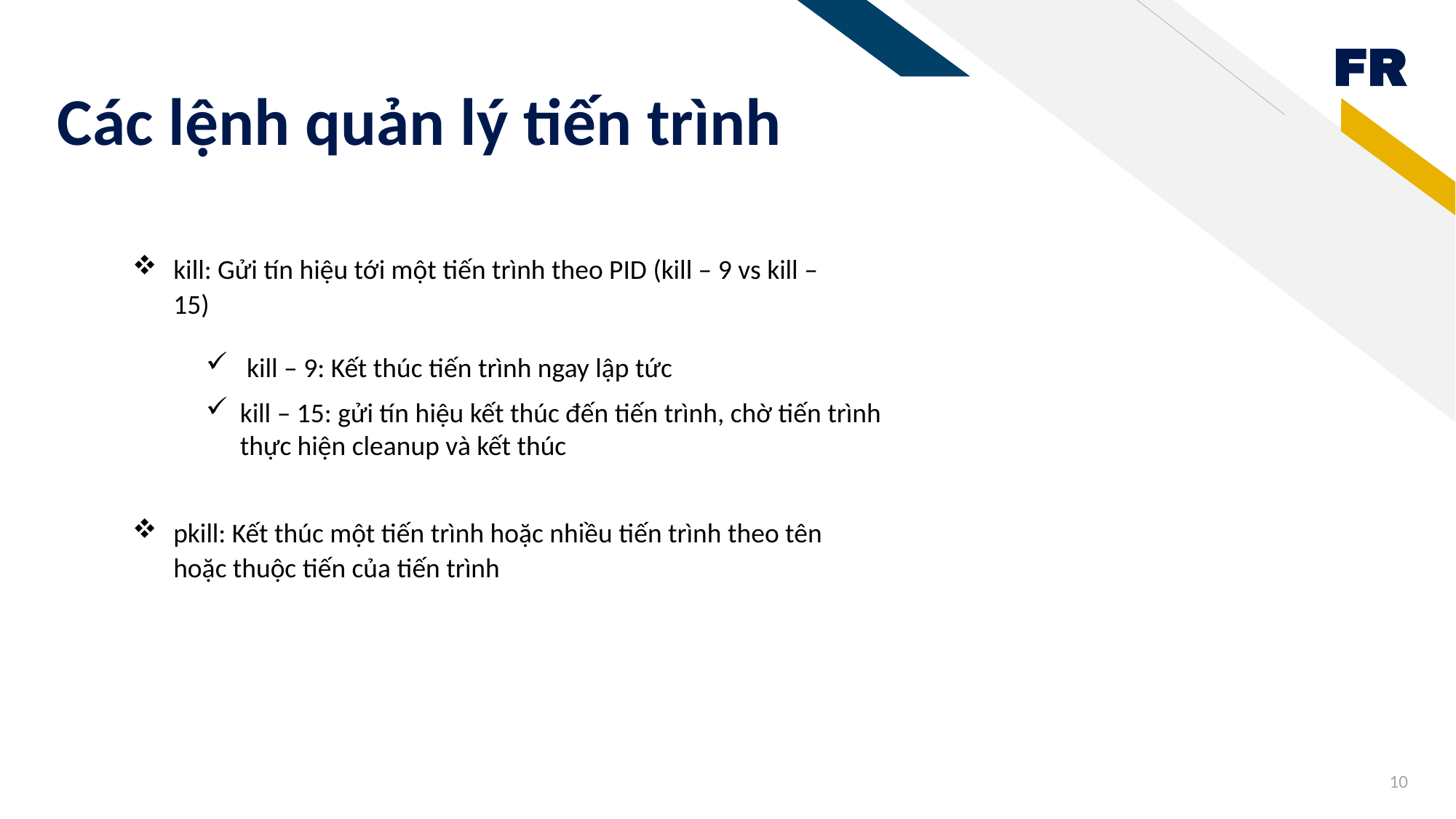

# Các lệnh quản lý tiến trình
kill: Gửi tín hiệu tới một tiến trình theo PID (kill – 9 vs kill – 15)
kill – 9: Kết thúc tiến trình ngay lập tức
kill – 15: gửi tín hiệu kết thúc đến tiến trình, chờ tiến trình thực hiện cleanup và kết thúc
pkill: Kết thúc một tiến trình hoặc nhiều tiến trình theo tên hoặc thuộc tiến của tiến trình
10